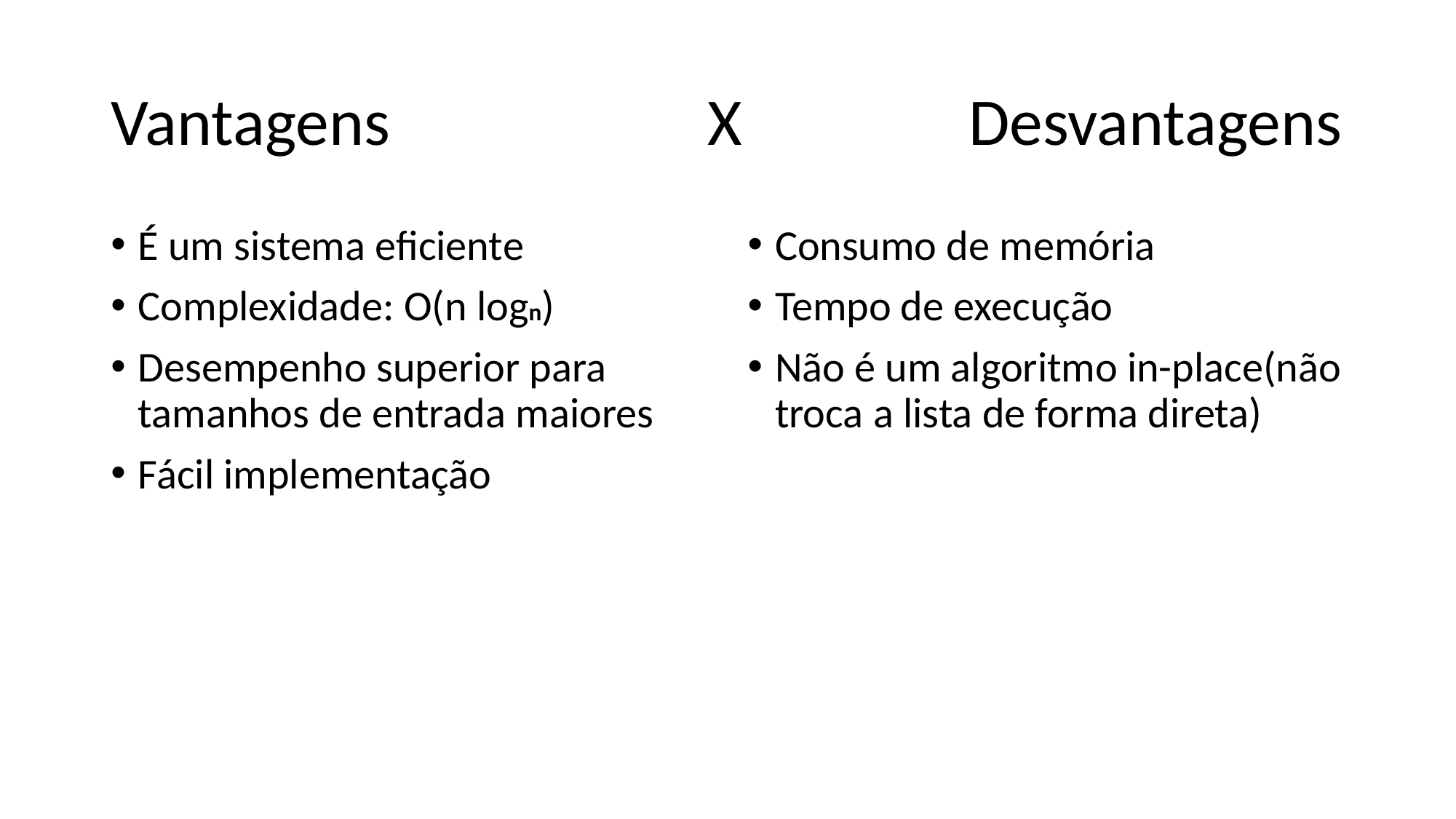

# Vantagens                     X               Desvantagens
É um sistema eficiente
Complexidade: O(n logn)
Desempenho superior para tamanhos de entrada maiores
Fácil implementação
Consumo de memória
Tempo de execução
Não é um algoritmo in-place(não troca a lista de forma direta)